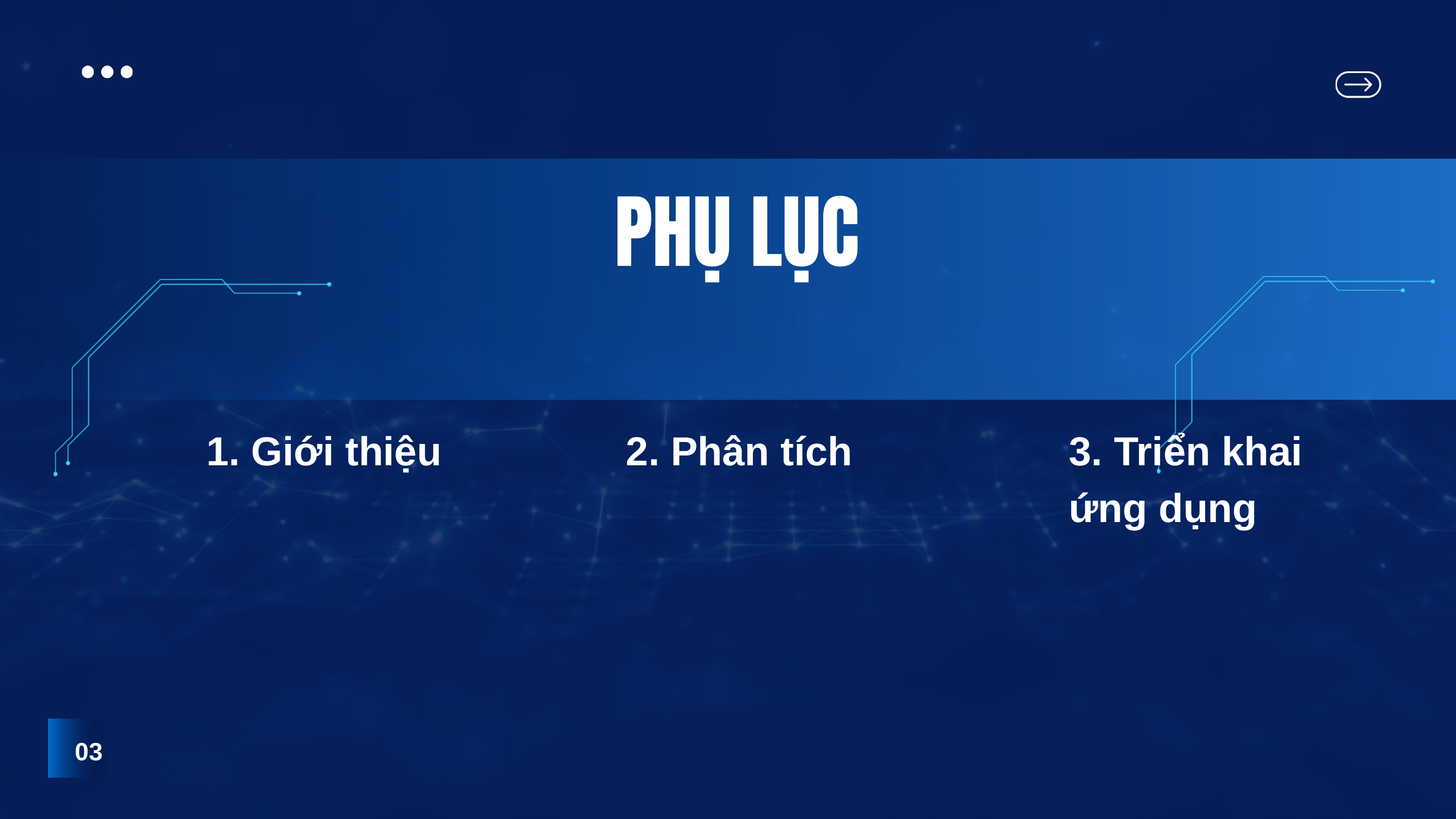

PHỤ LỤC

1. Giới thiệu
2. Phân tích
3. Triển khai ứng dụng

03